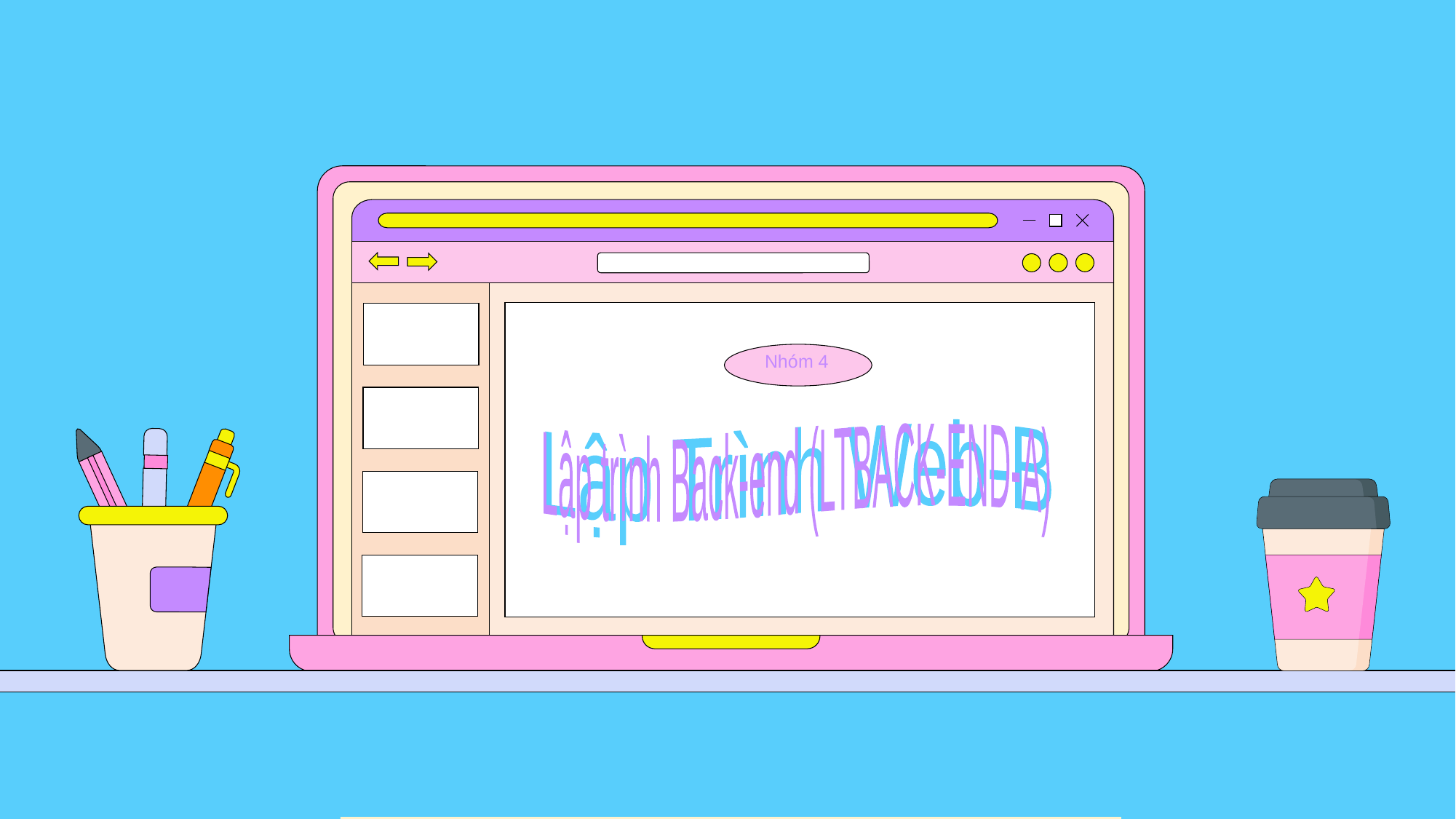

Nhóm 4
Lập Trình Web-B
Lập trình Back-end (LTBACK-END-A)